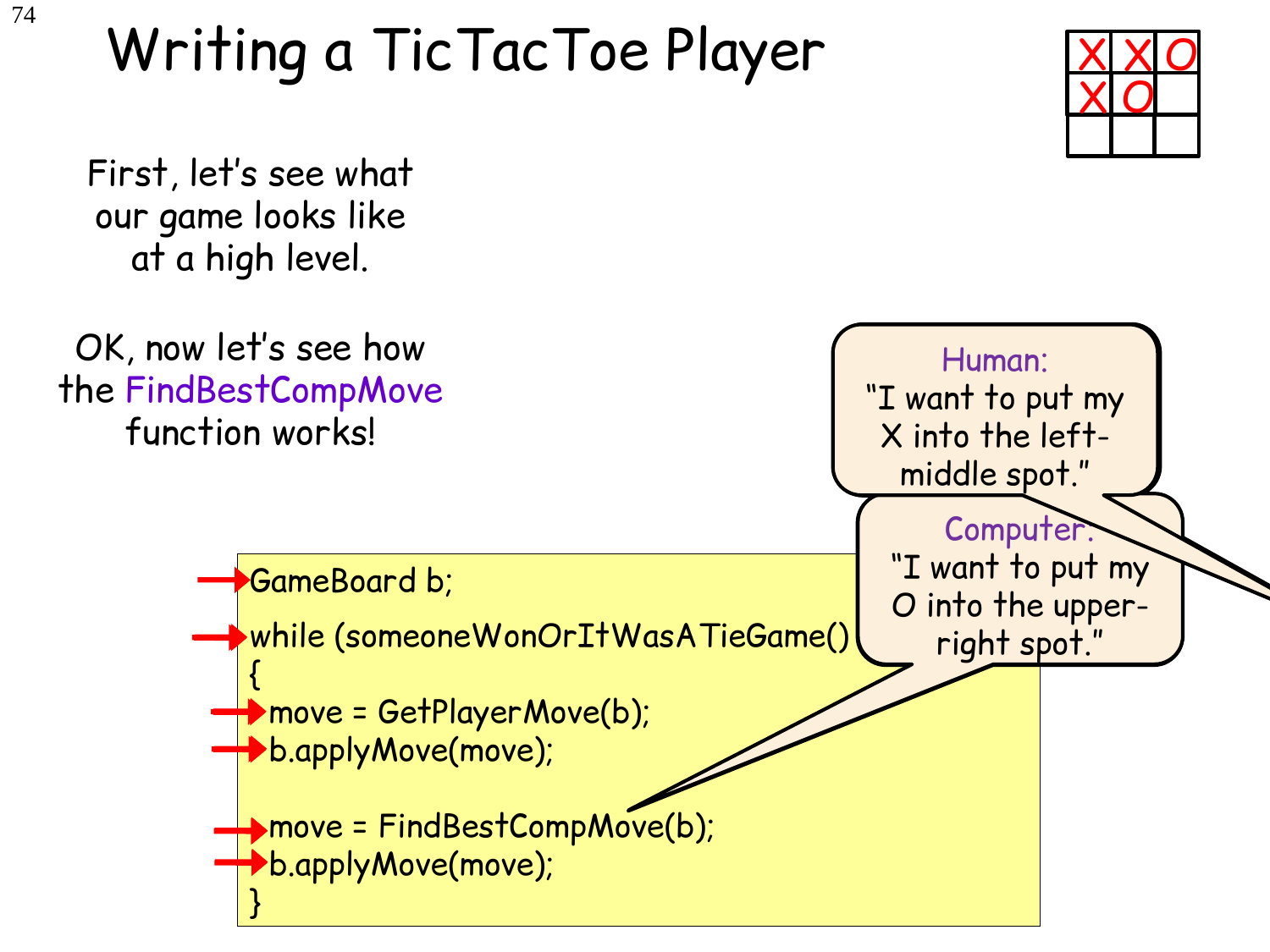

# Writing a TicTacToe Player
74
X
O
X

O
X
FindBestCompMove(board)
{
    if (someoneWonOrItWasATieGame(board) == true)
       return (getTheScore(board));
    for each legal move the computer can make
       temporarily make move[i]
       score[i] =FindBestHumanMove();
       undo move[i]
   return the lowest {score,move}
}
First, let’s see what our game looks like at a high level.
OK, now let’s see how the FindBestCompMove function works!
Human:
“I want to put my X into the upper-middle spot.”
Human:
“I want to put my X into the left-middle spot.”
Human:
“I want to put my X into the upper-left corner.”
Computer:
“I want to put my O into the upper-right spot.”
Computer:
“I want to put my O into the middle spot.”
GameBoard b;
while (someoneWonOrItWasATieGame() == false)
{
  move = GetPlayerMove(b);
  b.applyMove(move);
  move = FindBestCompMove(b);
  b.applyMove(move);
}